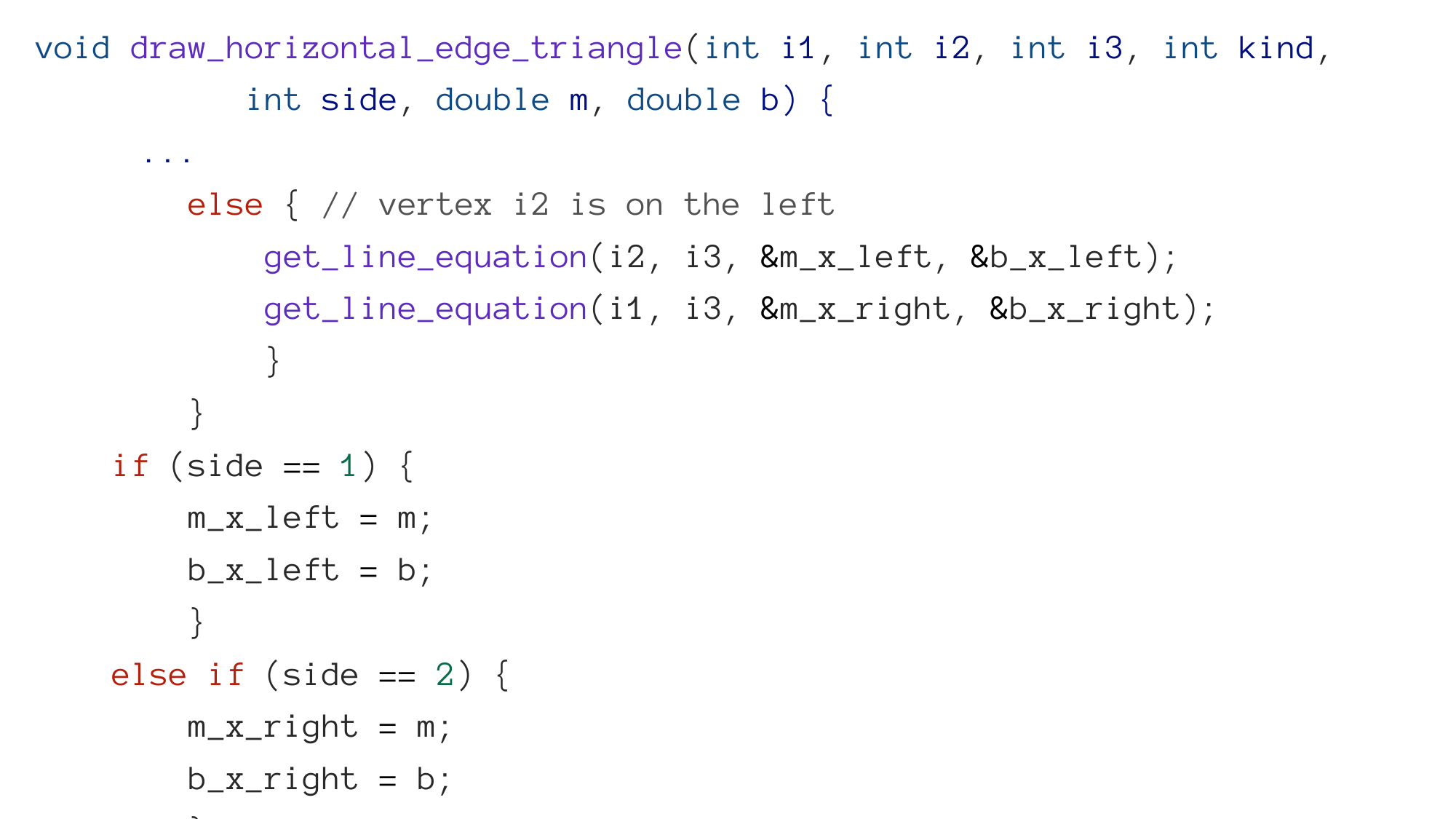

void draw_horizontal_edge_triangle(int i1, int i2, int i3, int kind,
           int side, double m, double b) {
	...
        else { // vertex i2 is on the left
            get_line_equation(i2, i3, &m_x_left, &b_x_left);
            get_line_equation(i1, i3, &m_x_right, &b_x_right);
            }
        }
    if (side == 1) {
        m_x_left = m;
        b_x_left = b;
        }
    else if (side == 2) {
        m_x_right = m;
        b_x_right = b;
        }